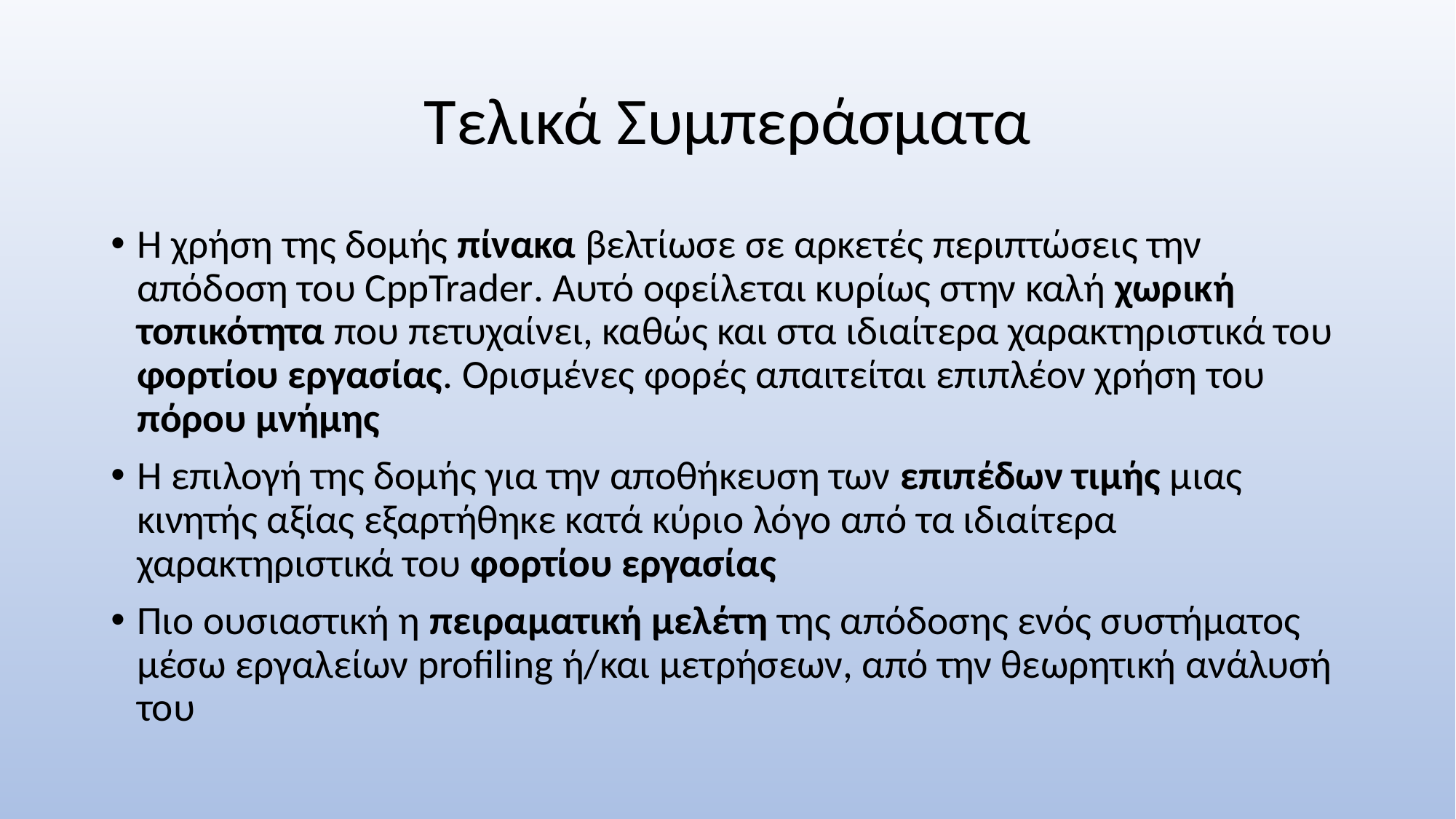

# Τελικά Συμπεράσματα
Η χρήση της δομής πίνακα βελτίωσε σε αρκετές περιπτώσεις την απόδοση του CppTrader. Αυτό οφείλεται κυρίως στην καλή χωρική τοπικότητα που πετυχαίνει, καθώς και στα ιδιαίτερα χαρακτηριστικά του φορτίου εργασίας. Ορισμένες φορές απαιτείται επιπλέον χρήση του πόρου μνήμης
Η επιλογή της δομής για την αποθήκευση των επιπέδων τιμής μιας κινητής αξίας εξαρτήθηκε κατά κύριο λόγο από τα ιδιαίτερα χαρακτηριστικά του φορτίου εργασίας
Πιο ουσιαστική η πειραματική μελέτη της απόδοσης ενός συστήματος μέσω εργαλείων profiling ή/και μετρήσεων, από την θεωρητική ανάλυσή του